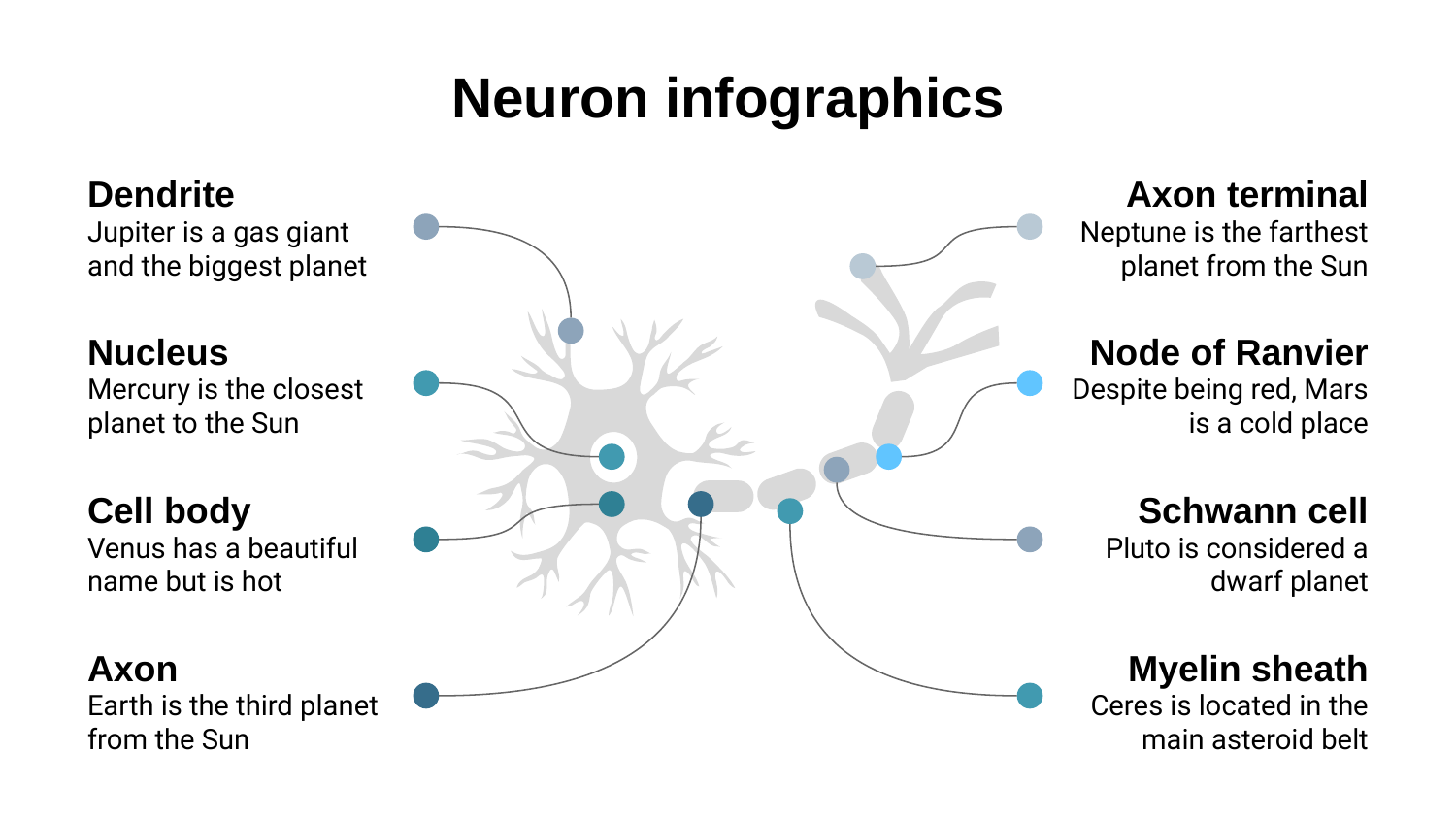

# Neuron infographics

Dendrite
Jupiter is a gas giant and the biggest planet

Axon terminal
Neptune is the farthest planet from the Sun

Nucleus
Mercury is the closest planet to the Sun

Node of Ranvier
Despite being red, Mars is a cold place

Cell body
Venus has a beautiful name but is hot

Schwann cell
Pluto is considered a dwarf planet

Axon
Earth is the third planet from the Sun

Myelin sheath
Ceres is located in the main asteroid belt